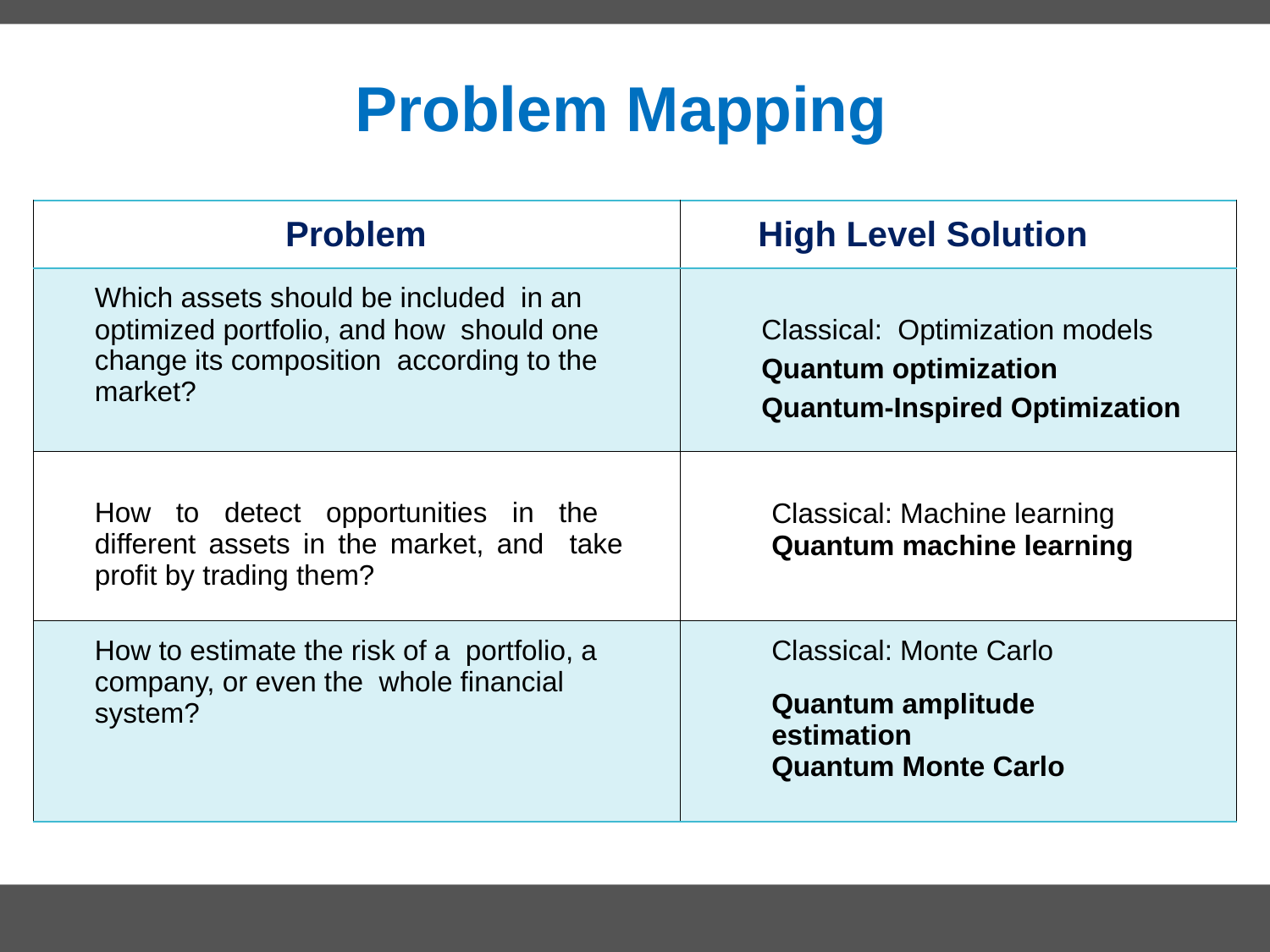

# Problem Mapping
| Problem | High Level Solution |
| --- | --- |
| Which assets should be included in an optimized portfolio, and how should one change its composition according to the market? | Classical: Optimization models Quantum optimization Quantum-Inspired Optimization |
| How to detect opportunities in the different assets in the market, and take profit by trading them? | Classical: Machine learning Quantum machine learning |
| How to estimate the risk of a portfolio, a company, or even the whole financial system? | Classical: Monte Carlo Quantum amplitude estimation Quantum Monte Carlo |